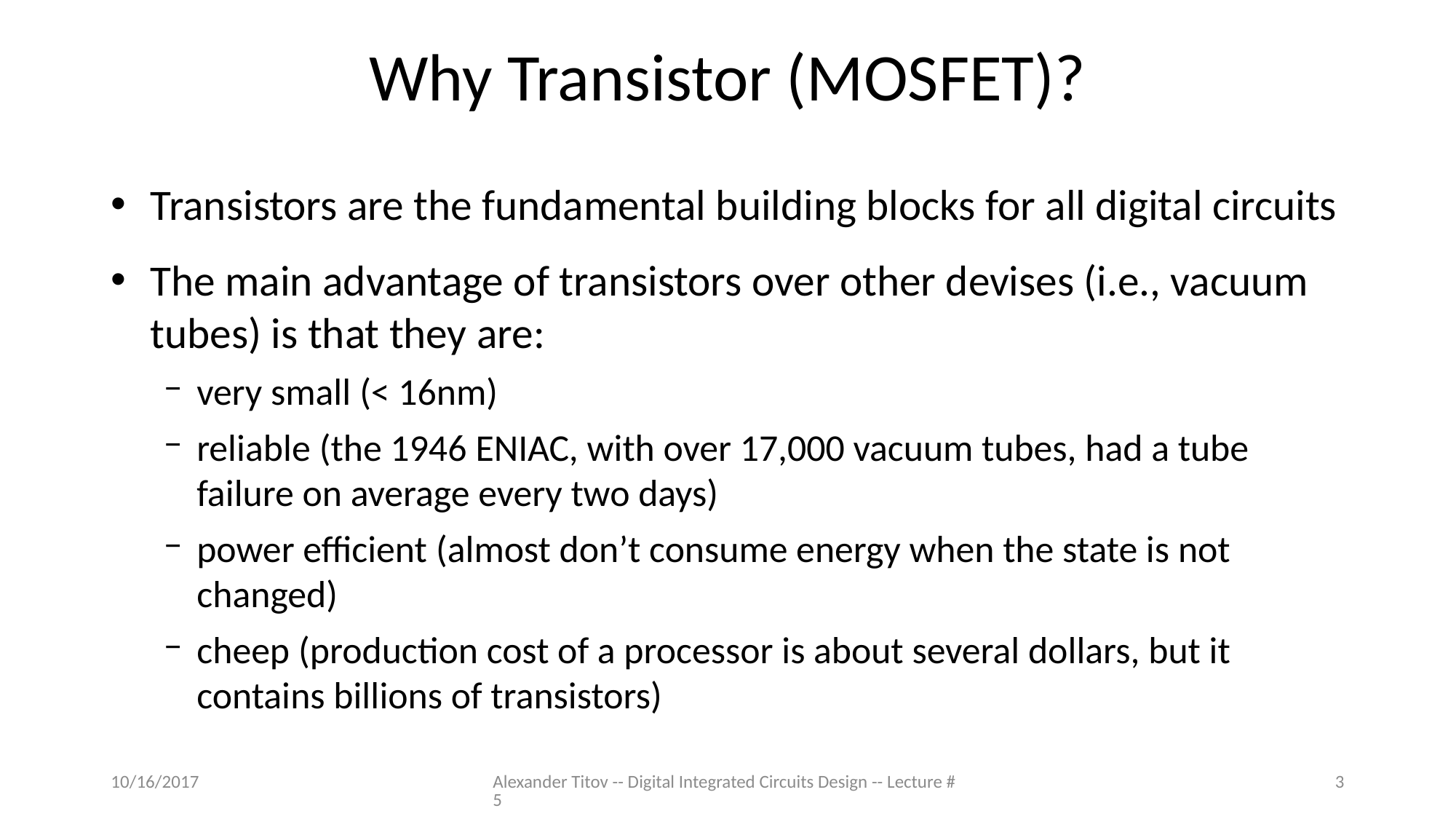

# Why Transistor (MOSFET)?
Transistors are the fundamental building blocks for all digital circuits
The main advantage of transistors over other devises (i.e., vacuum tubes) is that they are:
very small (< 16nm)
reliable (the 1946 ENIAC, with over 17,000 vacuum tubes, had a tube failure on average every two days)
power efficient (almost don’t consume energy when the state is not changed)
cheep (production cost of a processor is about several dollars, but it contains billions of transistors)

10/16/2017
Alexander Titov -- Digital Integrated Circuits Design -- Lecture #5
3